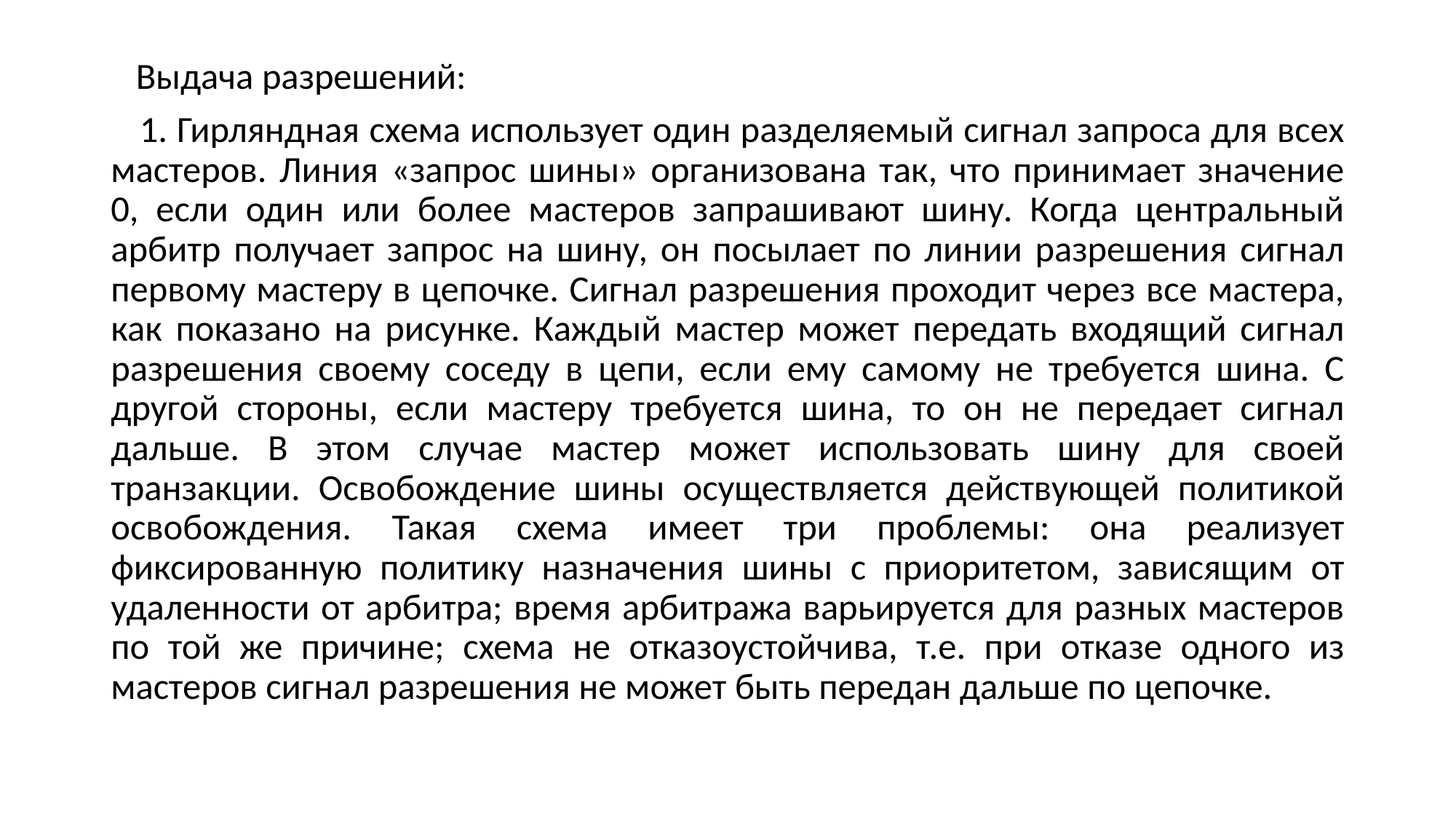

Выдача разрешений:
   1. Гирляндная схема использует один разделяемый сигнал запроса для всех мастеров. Линия «запрос шины» организована так, что принимает значение 0, если один или более мастеров запрашивают шину. Когда центральный арбитр получает запрос на шину, он посылает по линии разрешения сигнал первому мастеру в цепочке. Сигнал разрешения проходит через все мастера, как показано на рисунке. Каждый мастер может передать входящий сигнал разрешения своему соседу в цепи, если ему самому не требуется шина. С другой стороны, если мастеру требуется шина, то он не передает сигнал дальше. В этом случае мастер может использовать шину для своей транзакции. Освобождение шины осуществляется действующей политикой освобождения. Такая схема имеет три проблемы: она реализует фиксированную политику назначения шины с приоритетом, зависящим от удаленности от арбитра; время арбитража варьируется для разных мастеров по той же причине; схема не отказоустойчива, т.е. при отказе одного из мастеров сигнал разрешения не может быть передан дальше по цепочке.